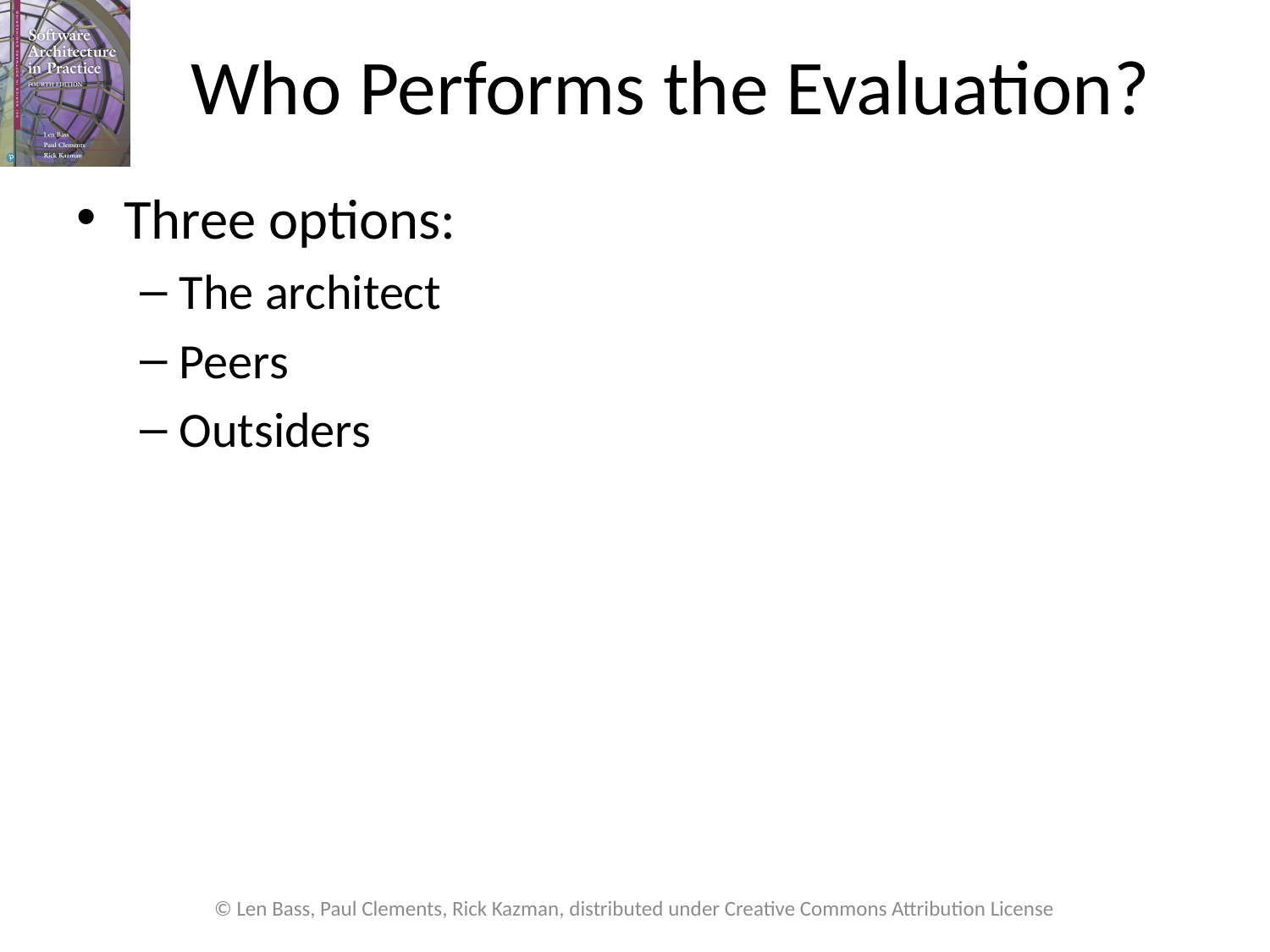

# Who Performs the Evaluation?
Three options:
The architect
Peers
Outsiders

© Len Bass, Paul Clements, Rick Kazman, distributed under Creative Commons Attribution License